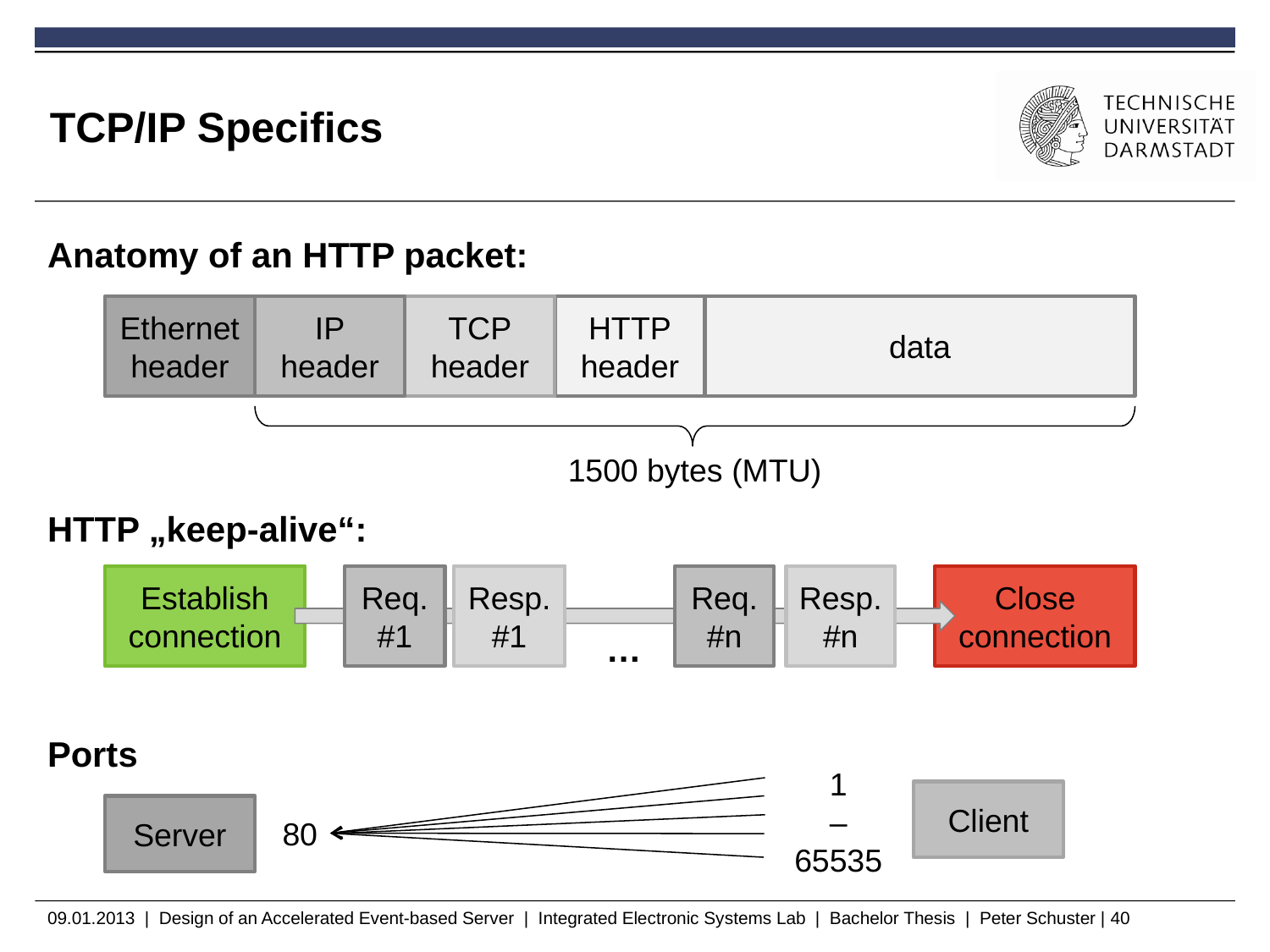

# TCP/IP Specifics
Anatomy of an HTTP packet:

Ethernet
header
IP
header
TCP
header
HTTP
header
data
1500 bytes (MTU)
HTTP „keep-alive“:
Establish
connection
Req. #1
Resp. #1
Req. #n
Resp. #n
Close connection
…
Ports
1
–
65535
Client
Server
80